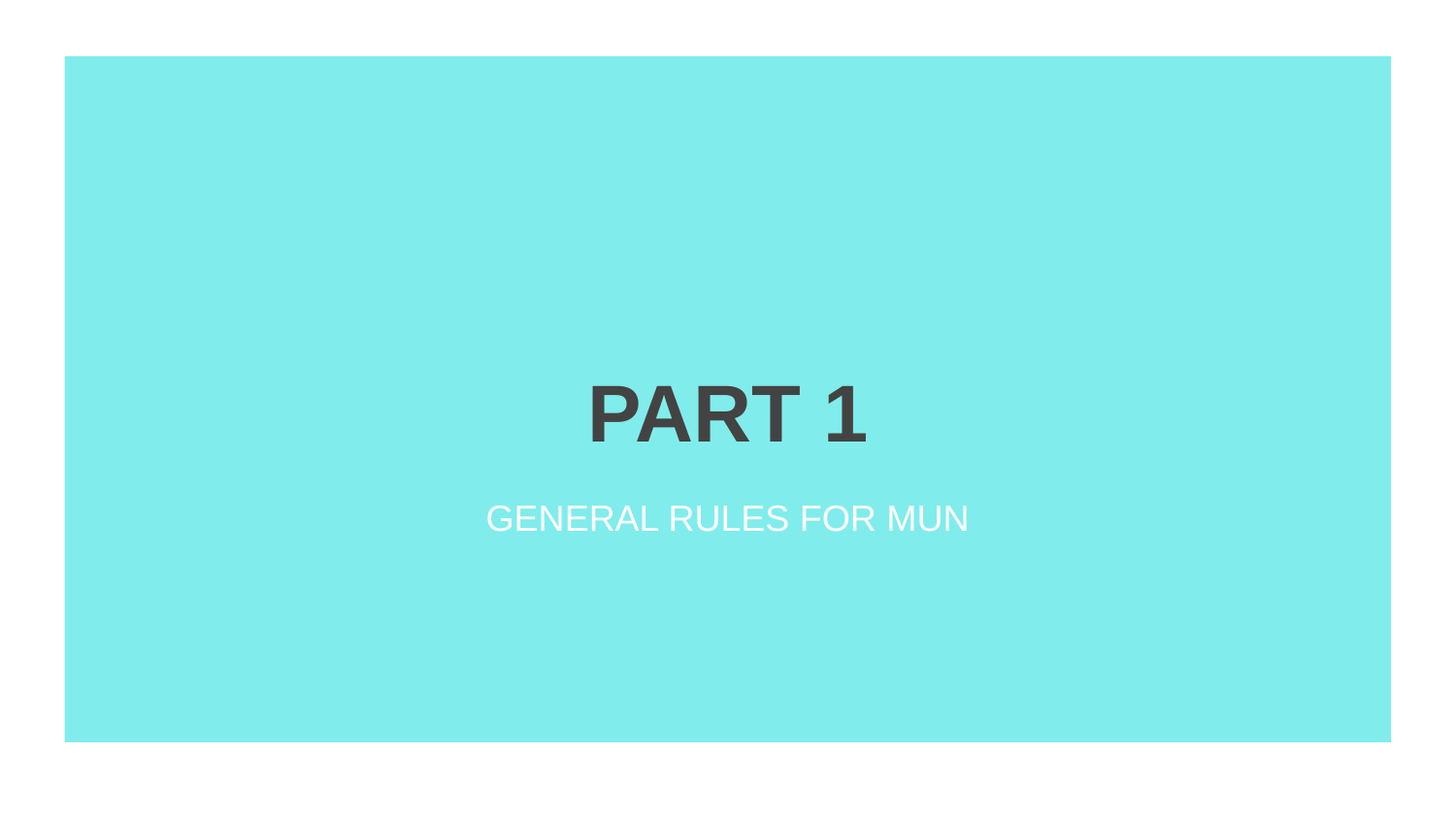

# PART 1
GENERAL RULES FOR MUN